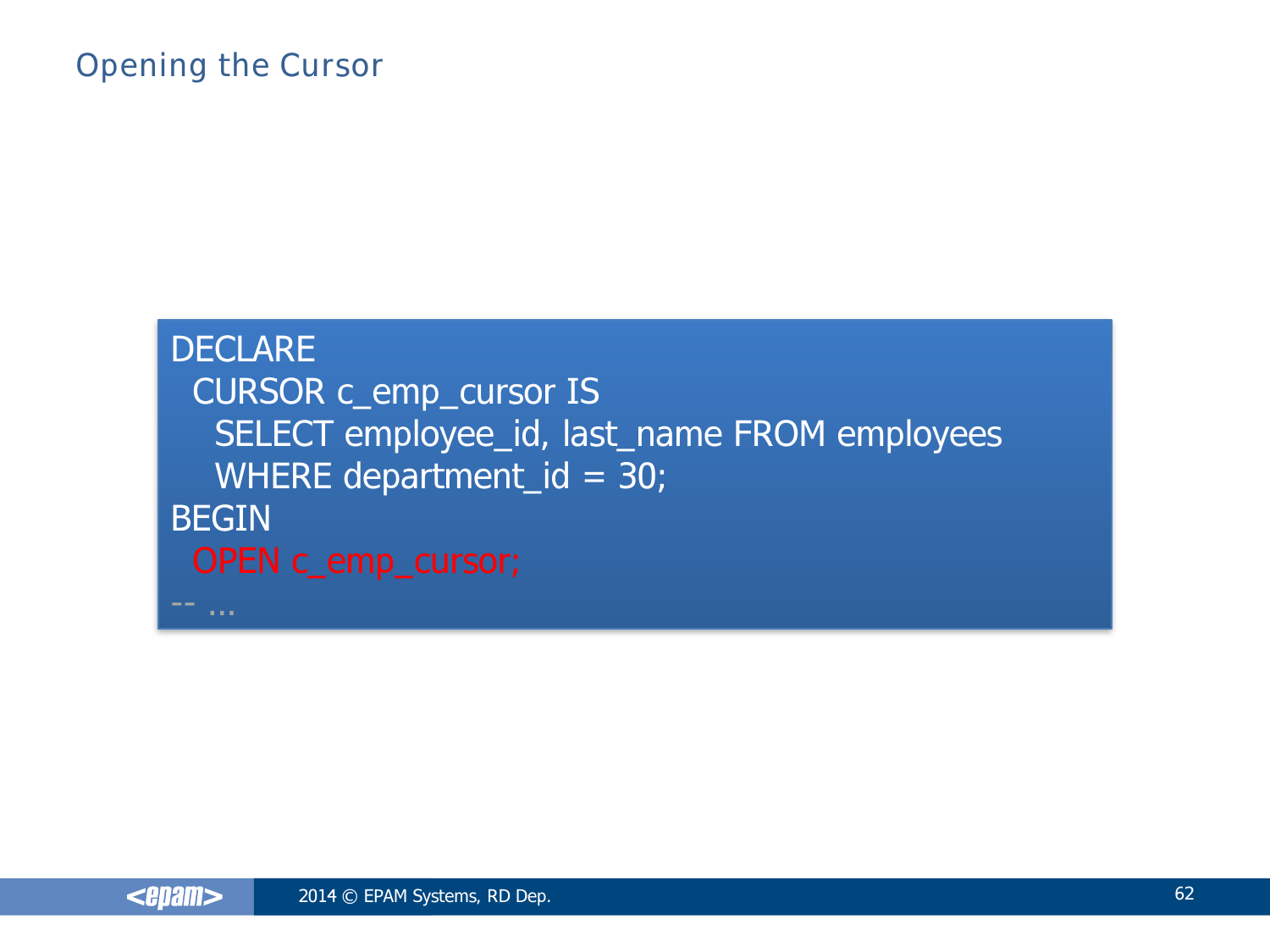

# Opening the Cursor
DECLARE
  CURSOR c_emp_cursor IS
    SELECT employee_id, last_name FROM employees
    WHERE department_id = 30;
BEGIN
  OPEN c_emp_cursor;
-- …
62
2014 © EPAM Systems, RD Dep.